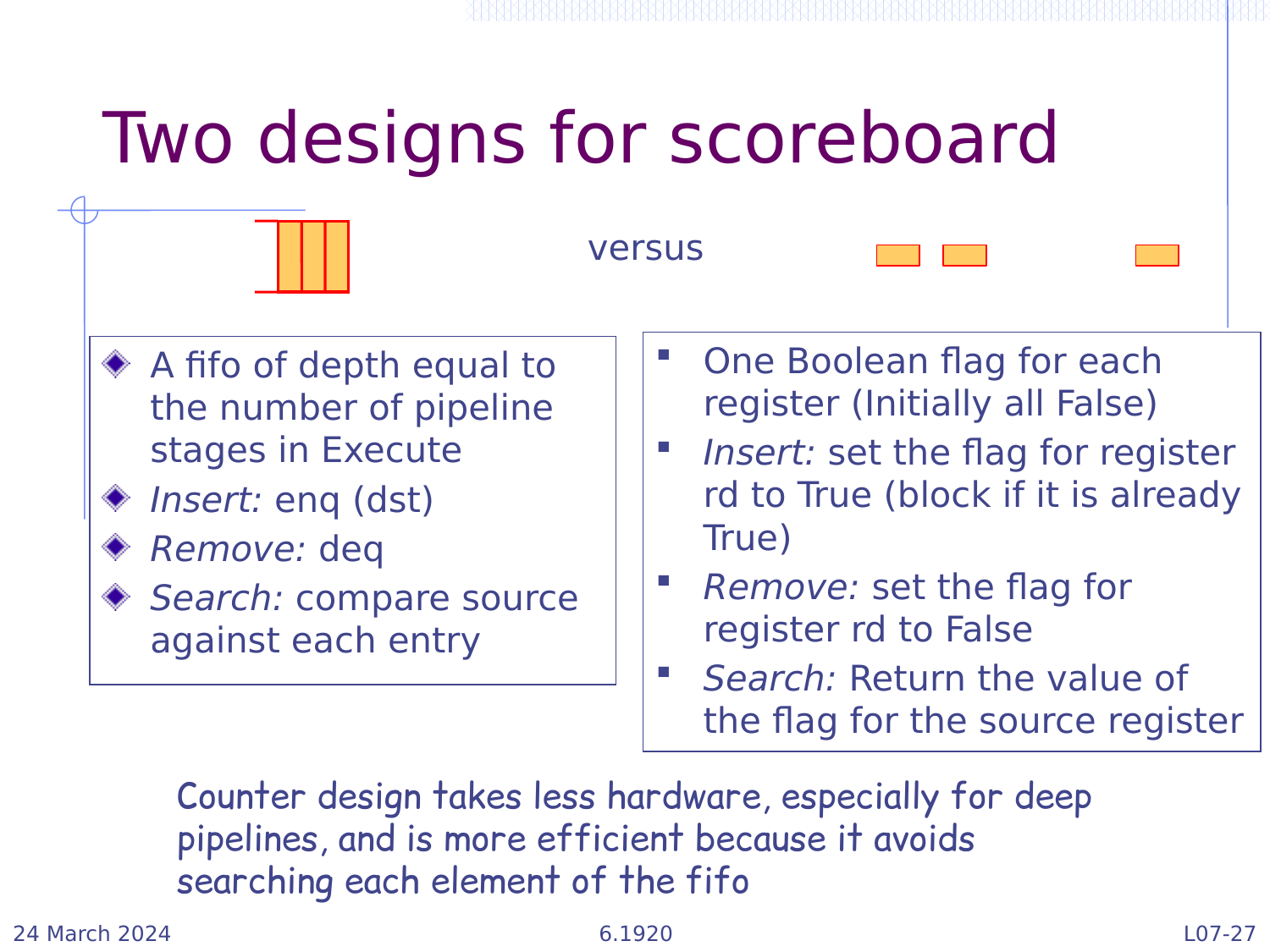

# Two designs for scoreboard
versus

One Boolean flag for each register (Initially all False)
Insert: set the flag for register rd to True (block if it is already True)
Remove: set the flag for register rd to False
Search: Return the value of the flag for the source register
A fifo of depth equal to the number of pipeline stages in Execute
Insert: enq (dst)
Remove: deq
Search: compare source against each entry
Counter design takes less hardware, especially for deep pipelines, and is more efficient because it avoids searching each element of the fifo
24 March 2024
6.1920
L07-27